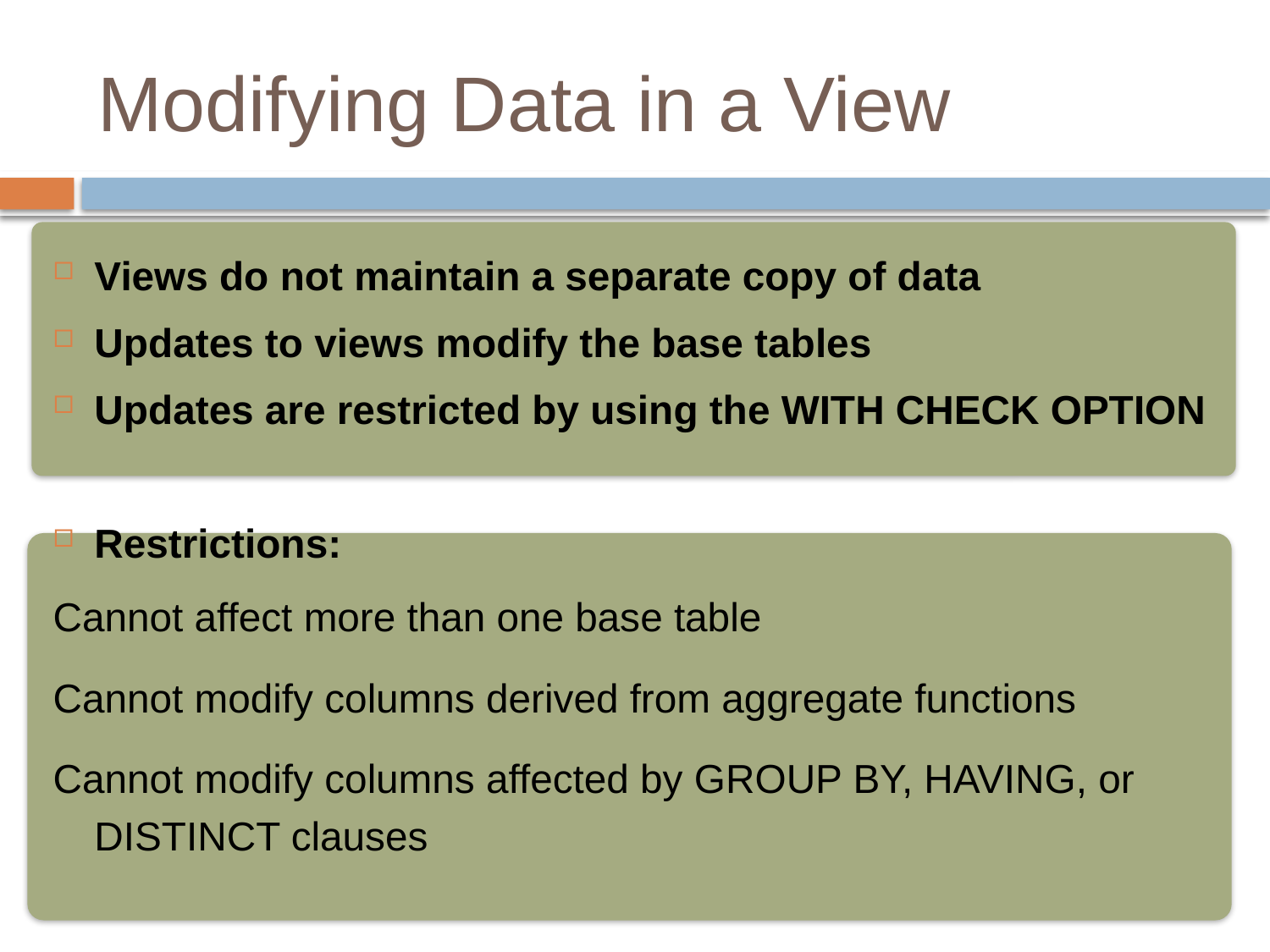

# Modifying Data in a View

Views do not maintain a separate copy of data
Updates to views modify the base tables
Updates are restricted by using the WITH CHECK OPTION

Restrictions:
Cannot affect more than one base table
Cannot modify columns derived from aggregate functions
Cannot modify columns affected by GROUP BY, HAVING, or DISTINCT clauses